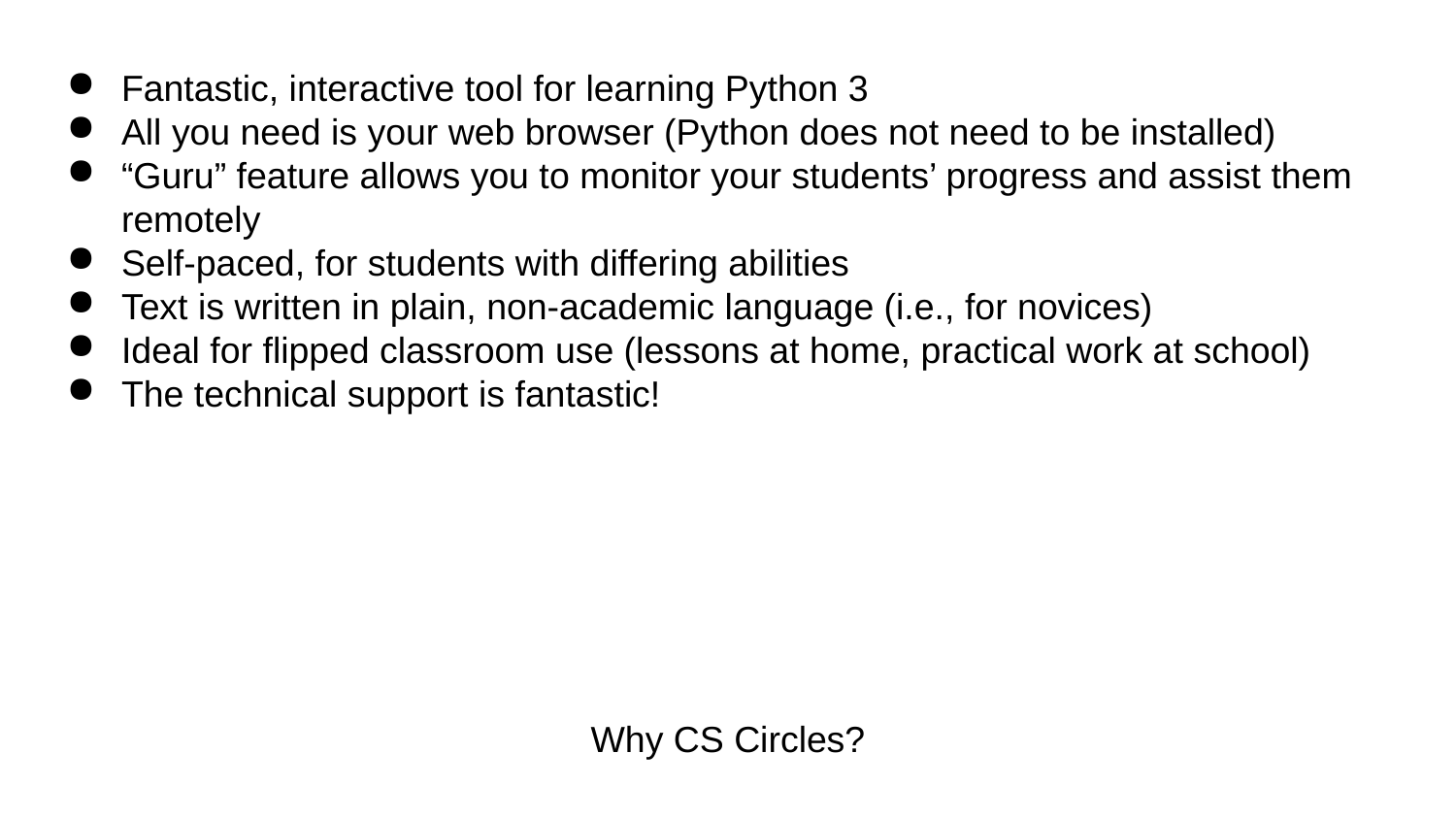

Fantastic, interactive tool for learning Python 3
All you need is your web browser (Python does not need to be installed)
“Guru” feature allows you to monitor your students’ progress and assist them remotely
Self-paced, for students with differing abilities
Text is written in plain, non-academic language (i.e., for novices)
Ideal for flipped classroom use (lessons at home, practical work at school)
The technical support is fantastic!
Why CS Circles?